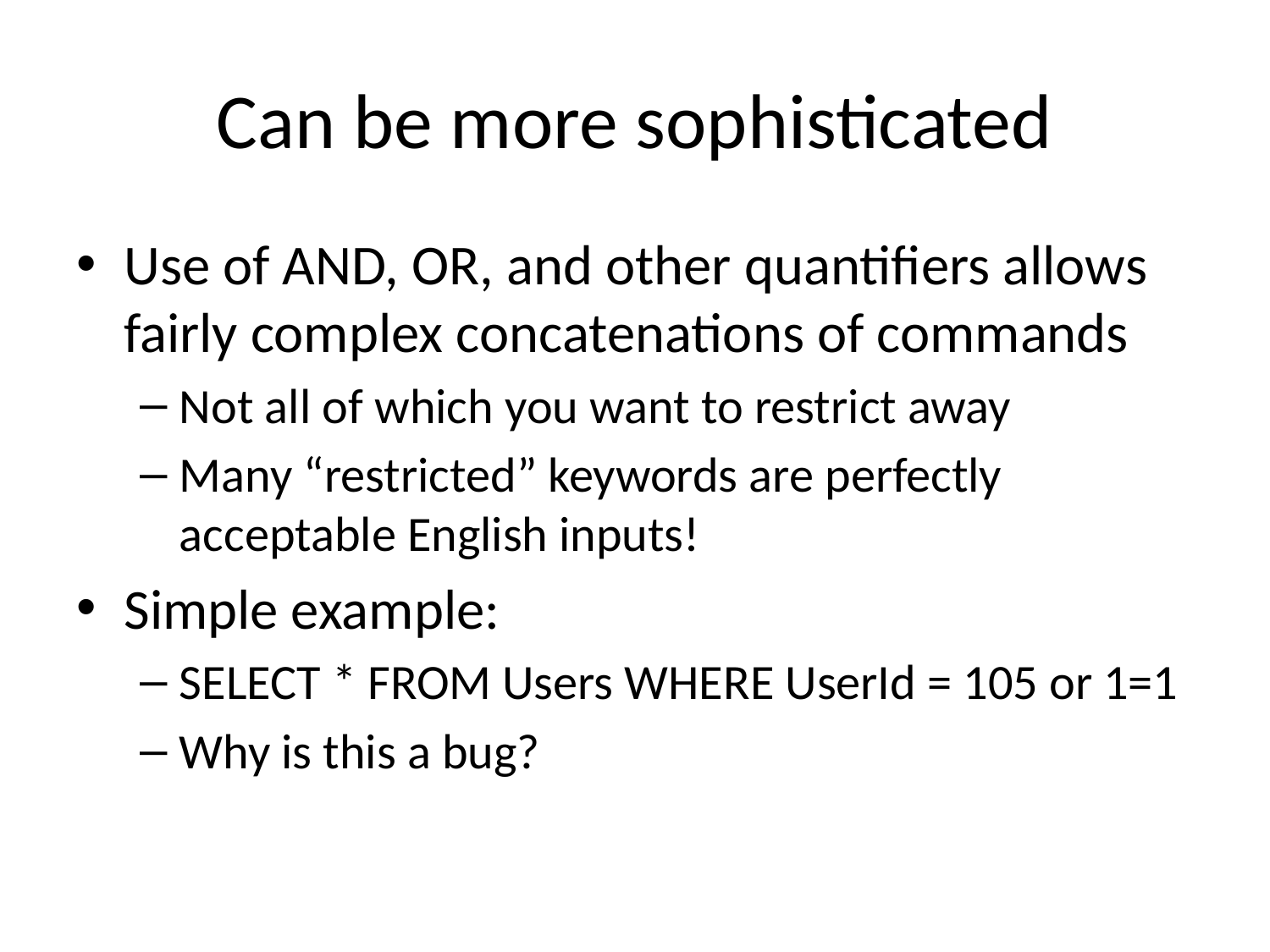

# Can be more sophisticated
Use of AND, OR, and other quantifiers allows fairly complex concatenations of commands
Not all of which you want to restrict away
Many “restricted” keywords are perfectly acceptable English inputs!
Simple example:
SELECT * FROM Users WHERE UserId = 105 or 1=1
Why is this a bug?